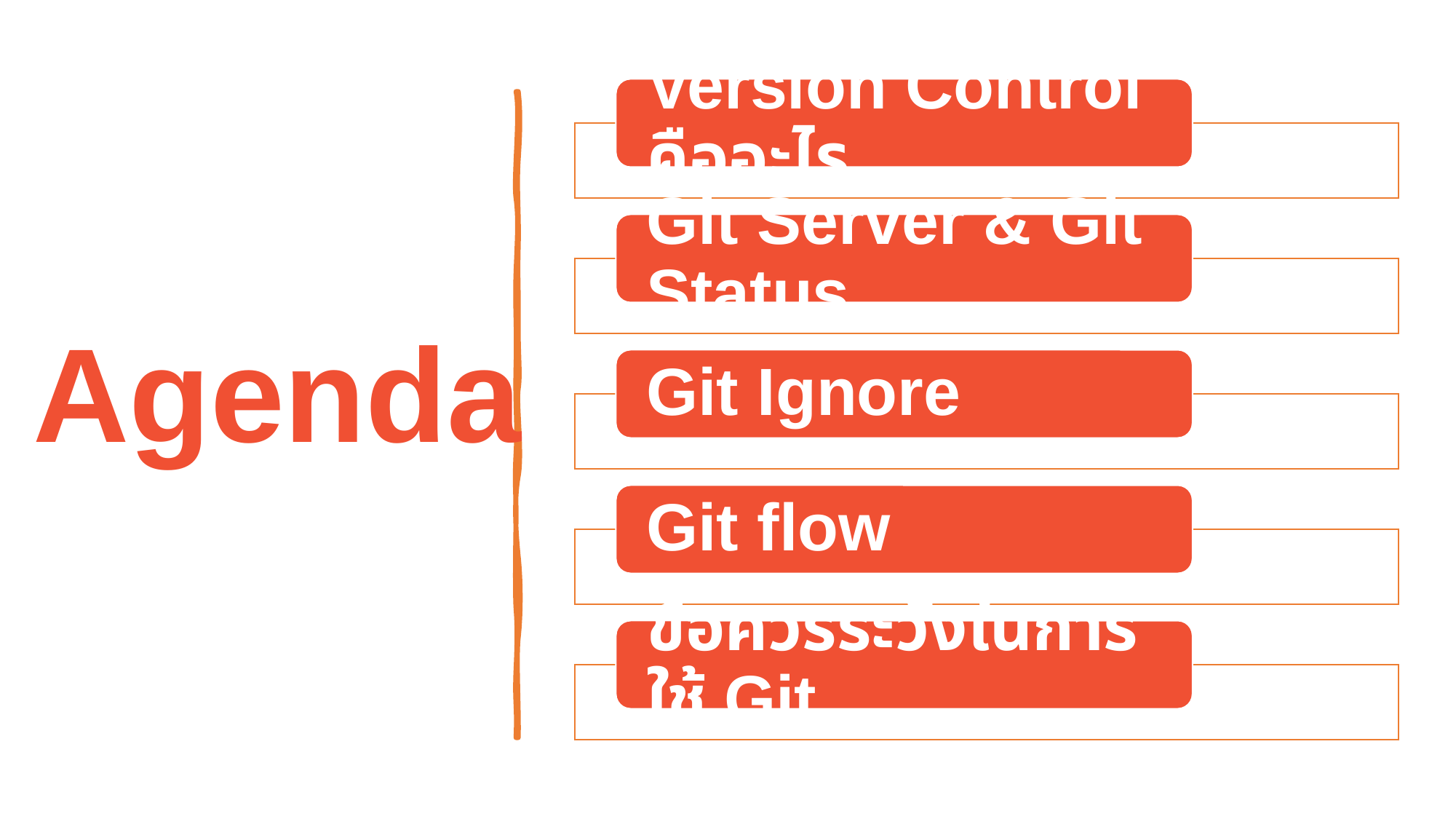

Version Control คืออะไร
Git Server & Git Status
Git Ignore
Git flow
ข้อควรระวังในการใช้ Git
Agenda